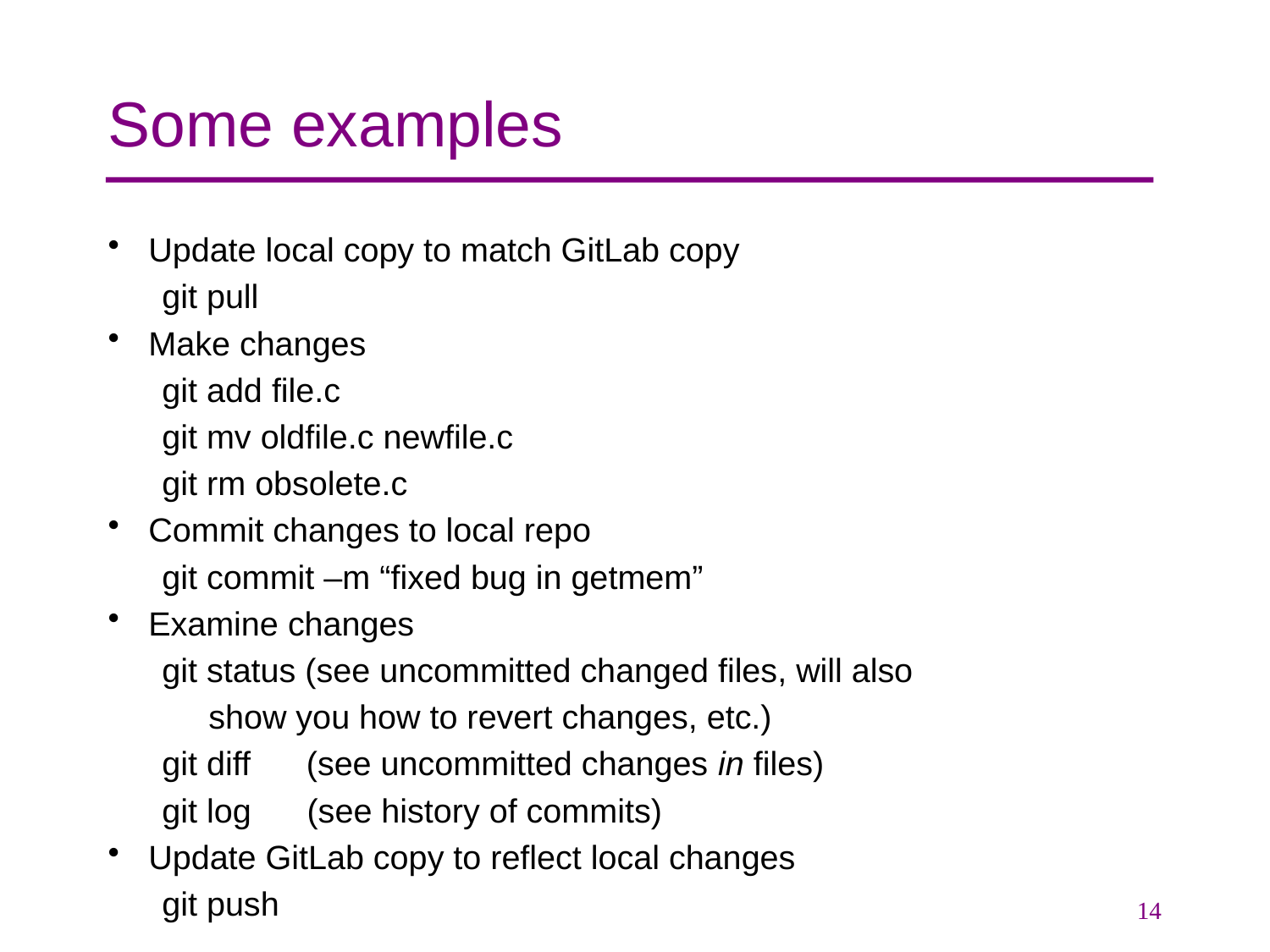

# Some examples
Update local copy to match GitLab copy
	git pull
Make changes
	git add file.c
	git mv oldfile.c newfile.c
	git rm obsolete.c
Commit changes to local repo
	git commit –m “fixed bug in getmem”
Examine changes
	git status (see uncommitted changed files, will also
		     show you how to revert changes, etc.)
	git diff      (see uncommitted changes in files)
	git log      (see history of commits)
Update GitLab copy to reflect local changes
	git push
14